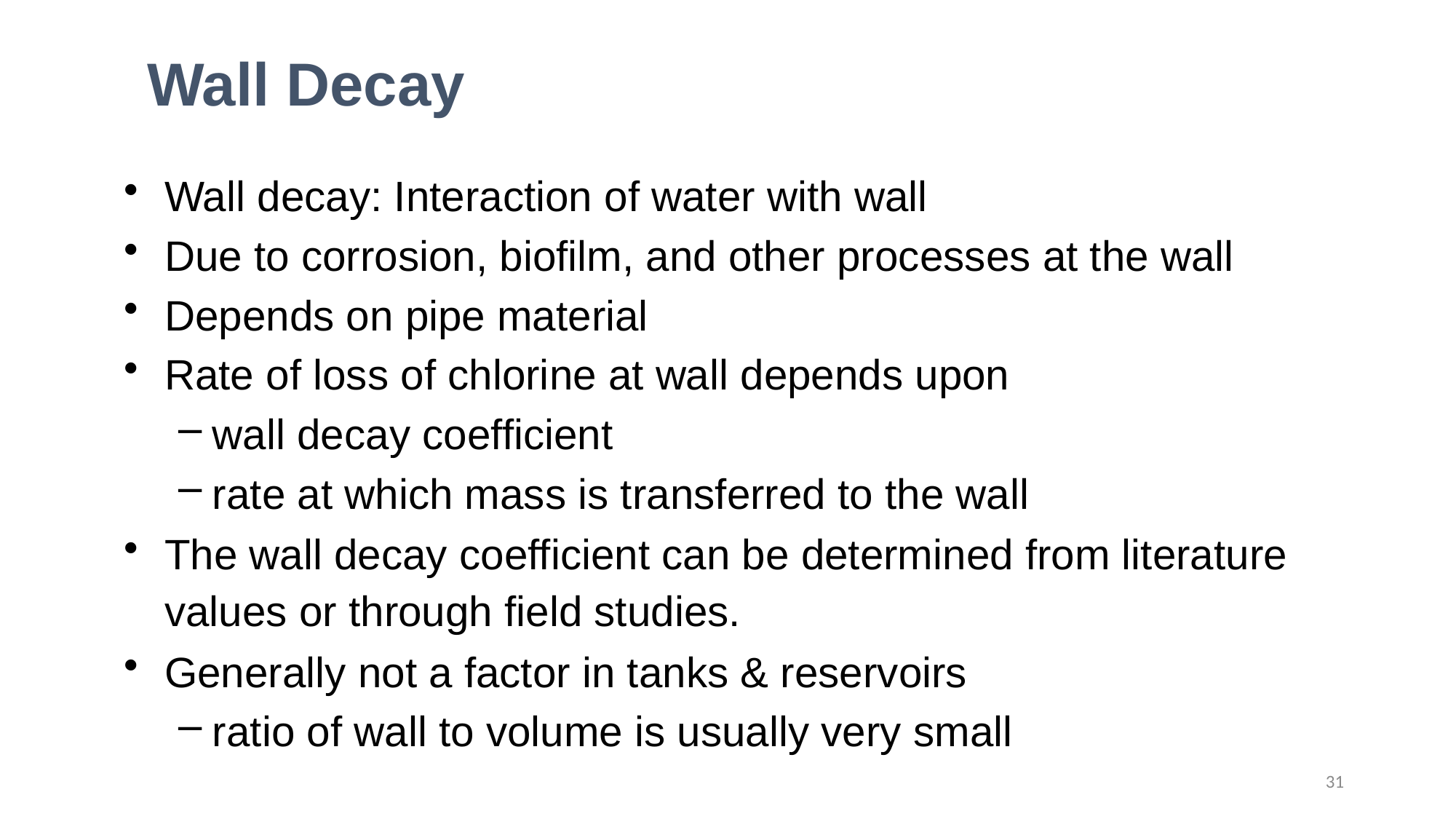

Wall Decay
Wall decay: Interaction of water with wall
Due to corrosion, biofilm, and other processes at the wall
Depends on pipe material
Rate of loss of chlorine at wall depends upon
wall decay coefficient
rate at which mass is transferred to the wall
The wall decay coefficient can be determined from literature values or through field studies.
Generally not a factor in tanks & reservoirs
ratio of wall to volume is usually very small
31